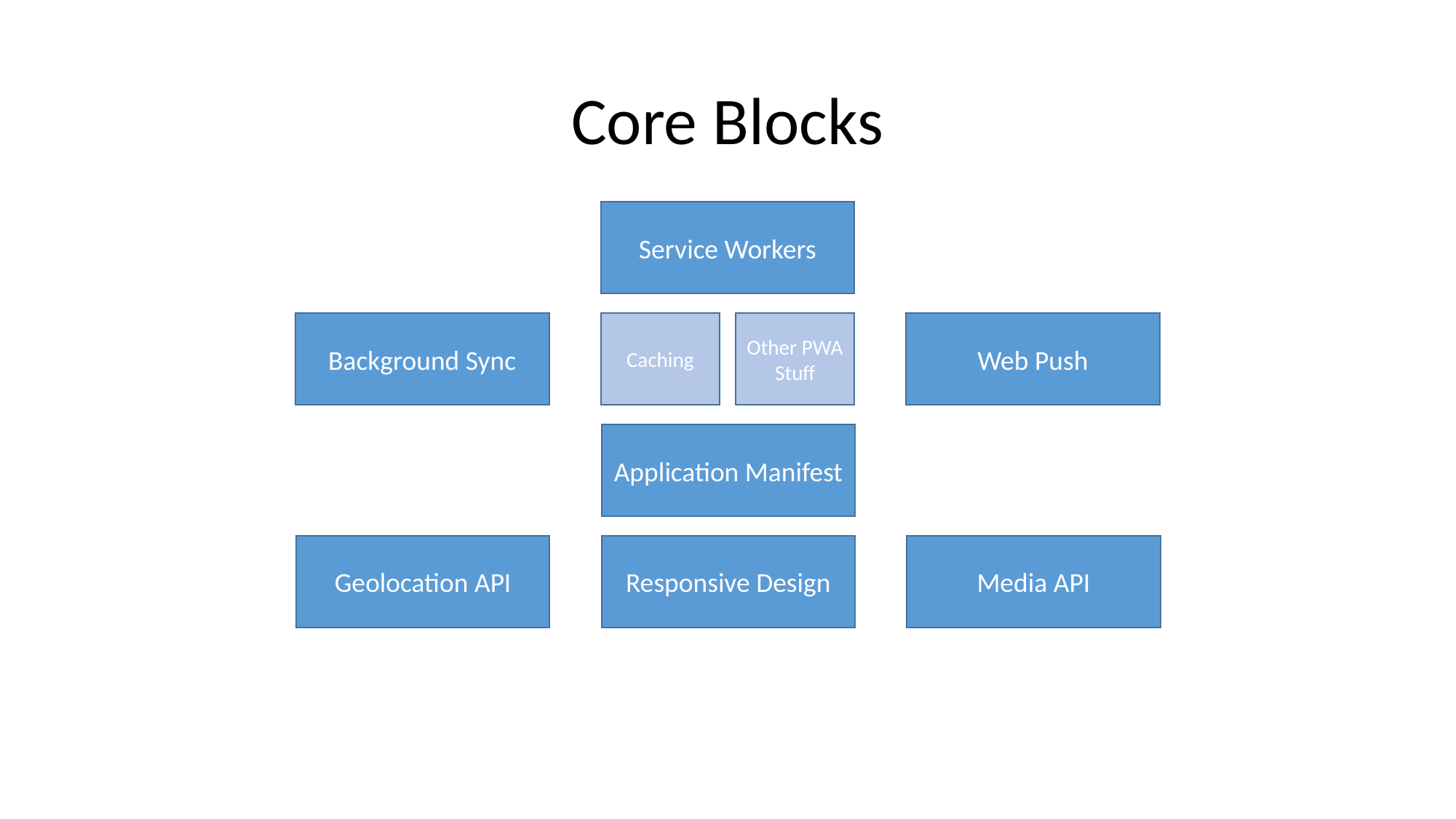

# Core Blocks
Service Workers
Other PWA Stuff
Background Sync
Caching
Web Push
Application Manifest
Geolocation API
Media API
Responsive Design